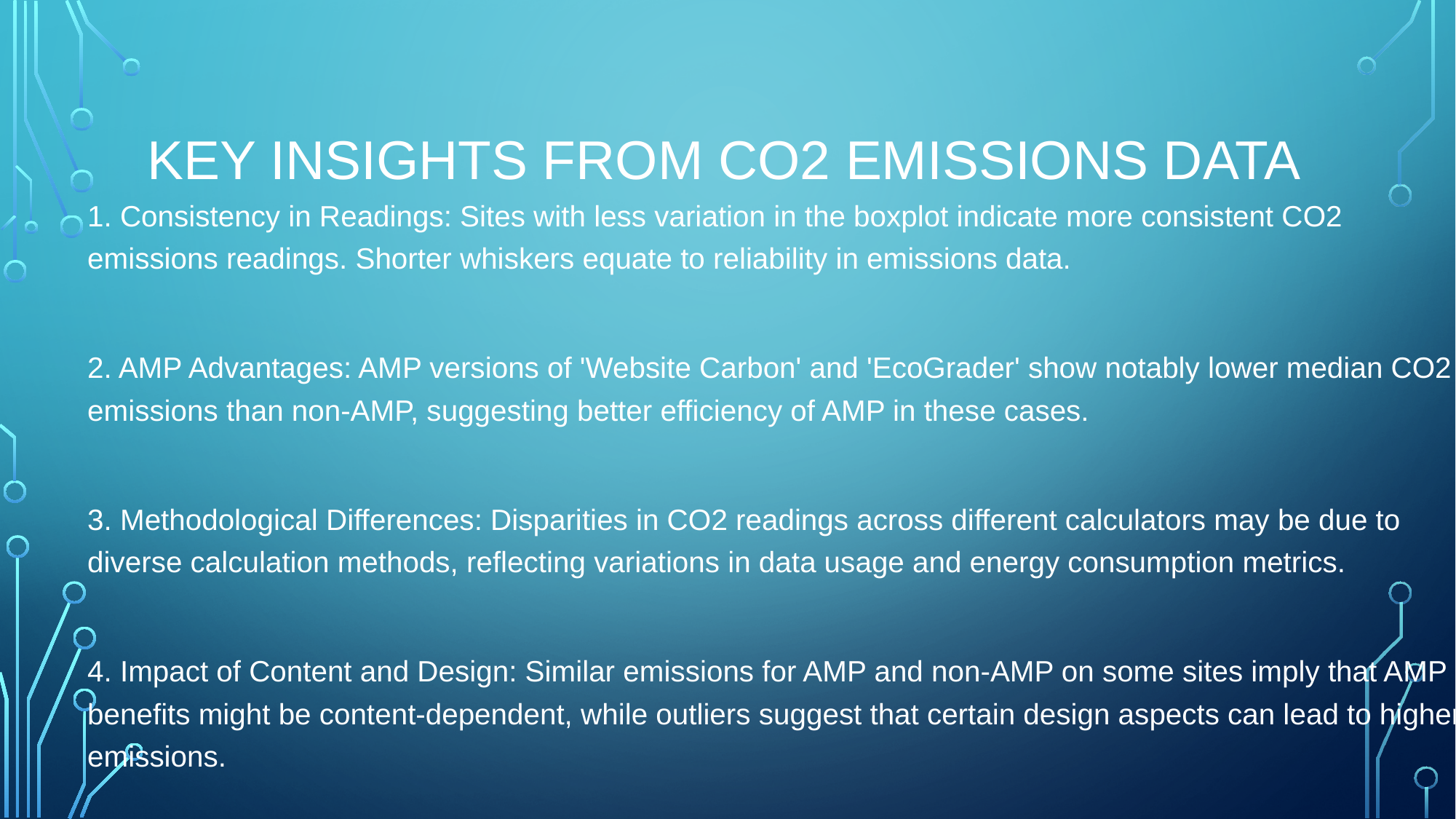

# Key Insights from CO2 Emissions Data
1. Consistency in Readings: Sites with less variation in the boxplot indicate more consistent CO2 emissions readings. Shorter whiskers equate to reliability in emissions data.

2. AMP Advantages: AMP versions of 'Website Carbon' and 'EcoGrader' show notably lower median CO2 emissions than non-AMP, suggesting better efficiency of AMP in these cases.

3. Methodological Differences: Disparities in CO2 readings across different calculators may be due to diverse calculation methods, reflecting variations in data usage and energy consumption metrics.

4. Impact of Content and Design: Similar emissions for AMP and non-AMP on some sites imply that AMP benefits might be content-dependent, while outliers suggest that certain design aspects can lead to higher emissions.